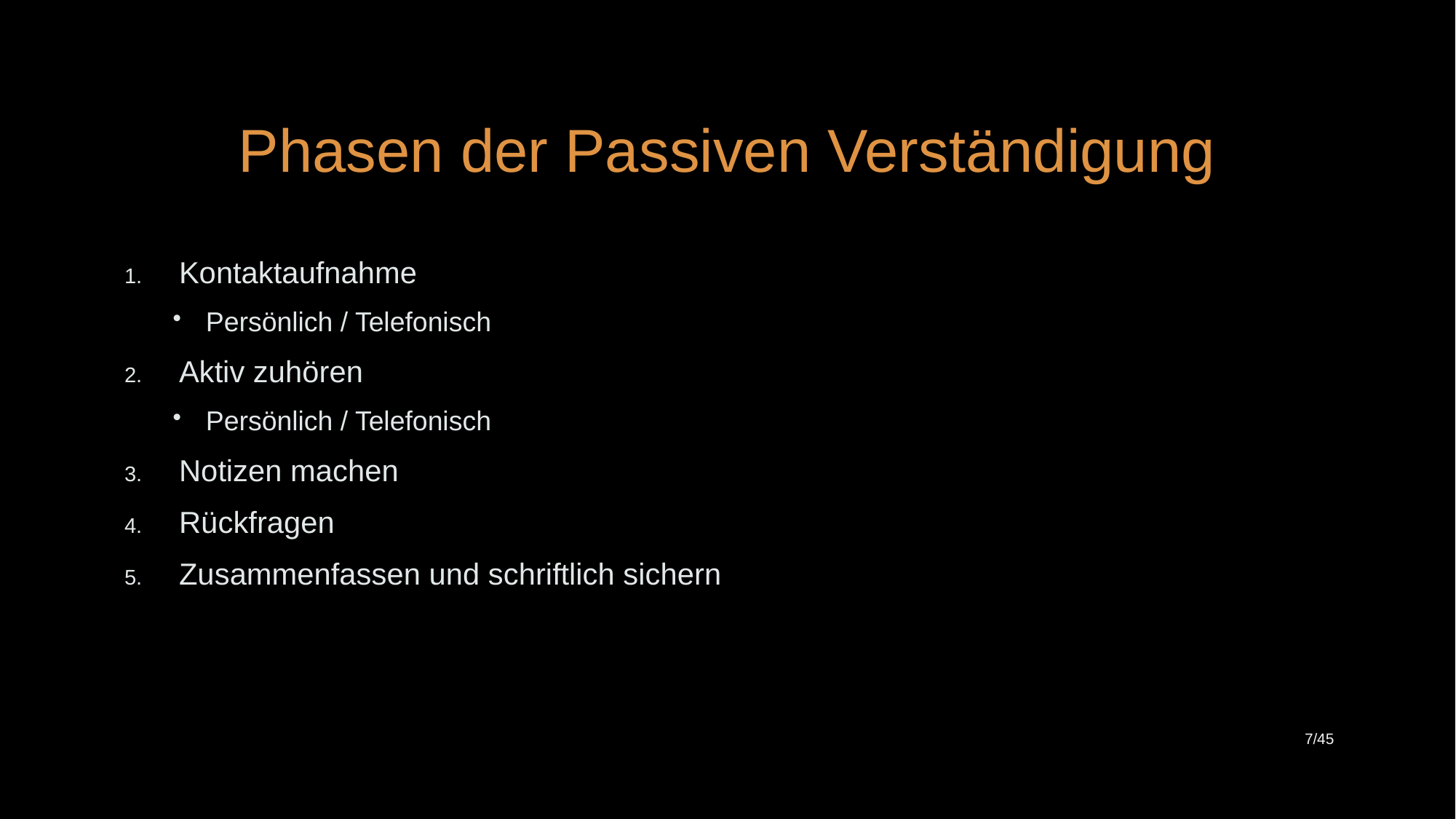

# Phasen der Passiven Verständigung
Kontaktaufnahme
Persönlich / Telefonisch
Aktiv zuhören
Persönlich / Telefonisch
Notizen machen
Rückfragen
Zusammenfassen und schriftlich sichern
7